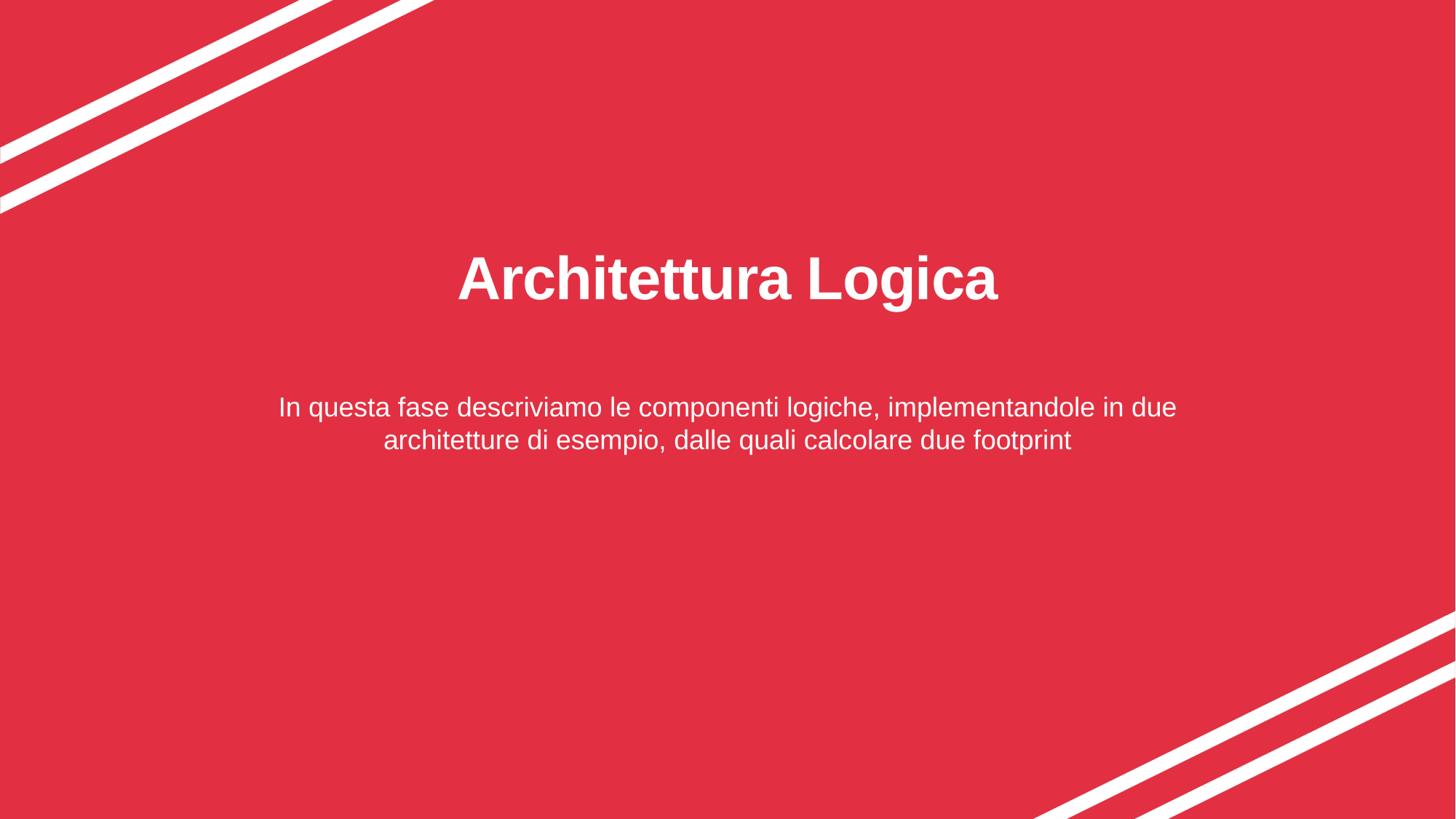

# Architettura Logica
In questa fase descriviamo le componenti logiche, implementandole in due architetture di esempio, dalle quali calcolare due footprint